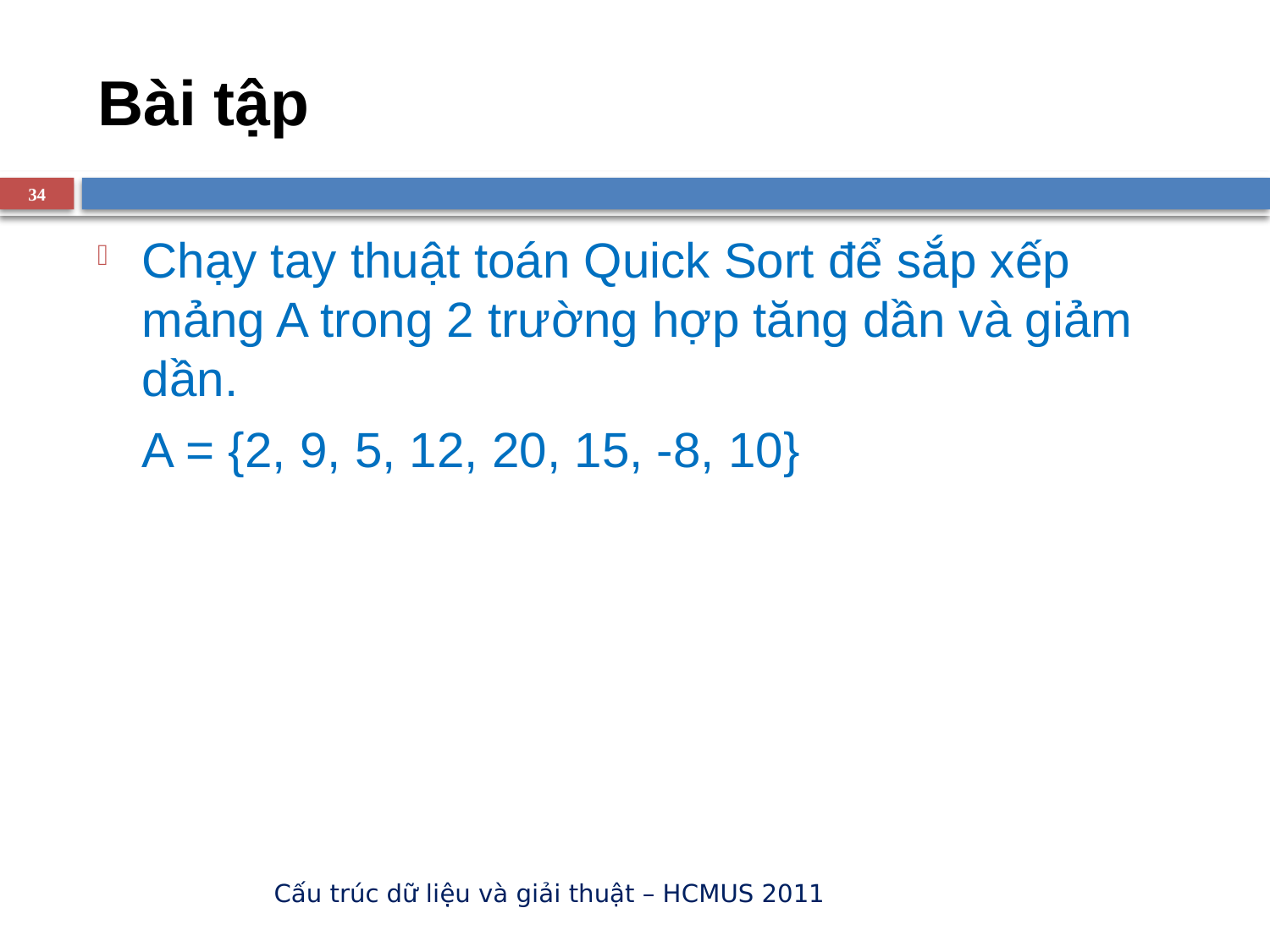

# Bài tập
34
Chạy tay thuật toán Quick Sort để sắp xếp mảng A trong 2 trường hợp tăng dần và giảm dần.
	A = {2, 9, 5, 12, 20, 15, -8, 10}

Cấu trúc dữ liệu và giải thuật – HCMUS 2011